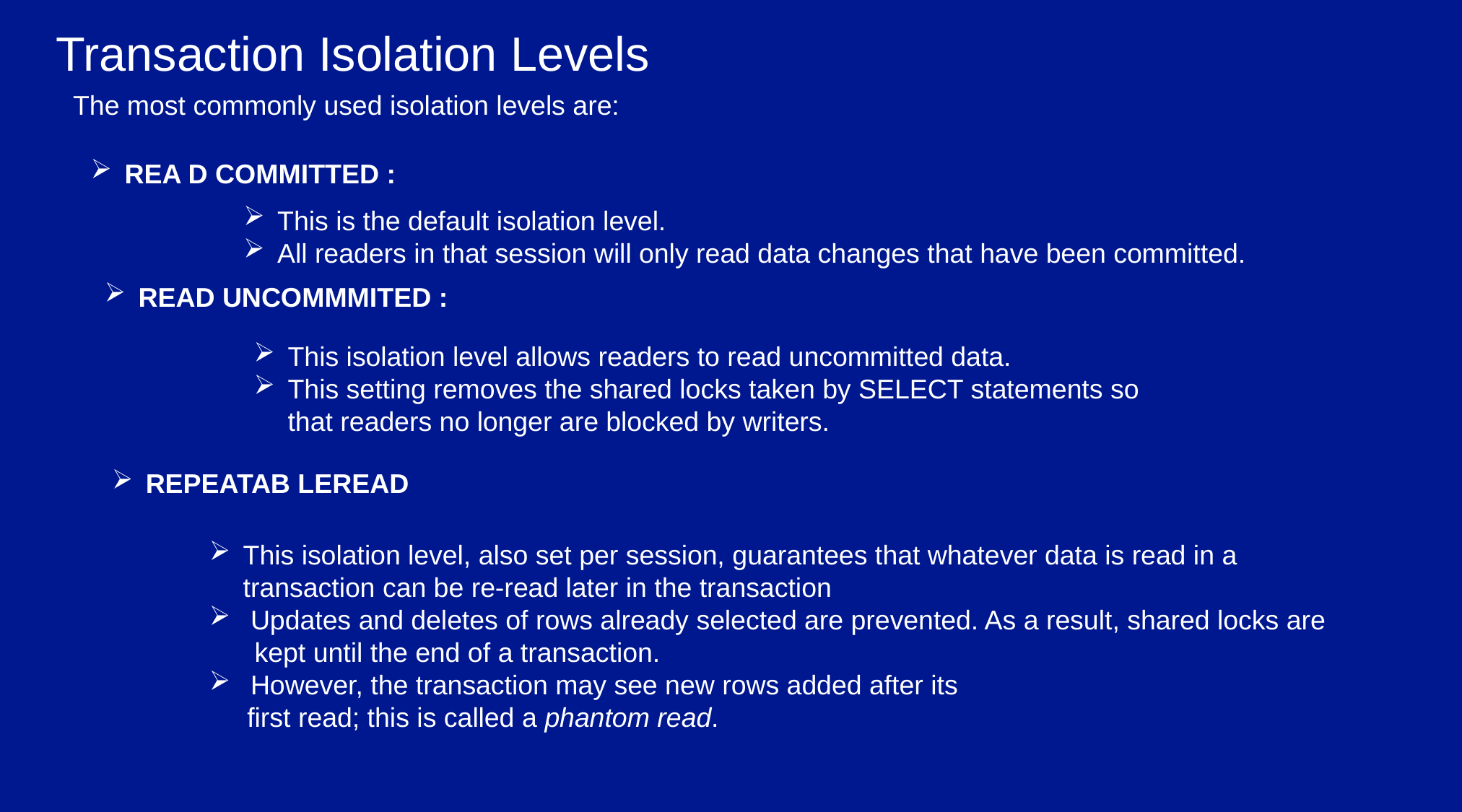

Transaction Isolation Levels
The most commonly used isolation levels are:
REA D COMMITTED :

This is the default isolation level.
All readers in that session will only read data changes that have been committed.
READ UNCOMMMITED :
This isolation level allows readers to read uncommitted data.
This setting removes the shared locks taken by SELECT statements so that readers no longer are blocked by writers.
REPEATAB LEREAD
This isolation level, also set per session, guarantees that whatever data is read in a transaction can be re-read later in the transaction
 Updates and deletes of rows already selected are prevented. As a result, shared locks are
      kept until the end of a transaction.
 However, the transaction may see new rows added after its
     first read; this is called a phantom read.